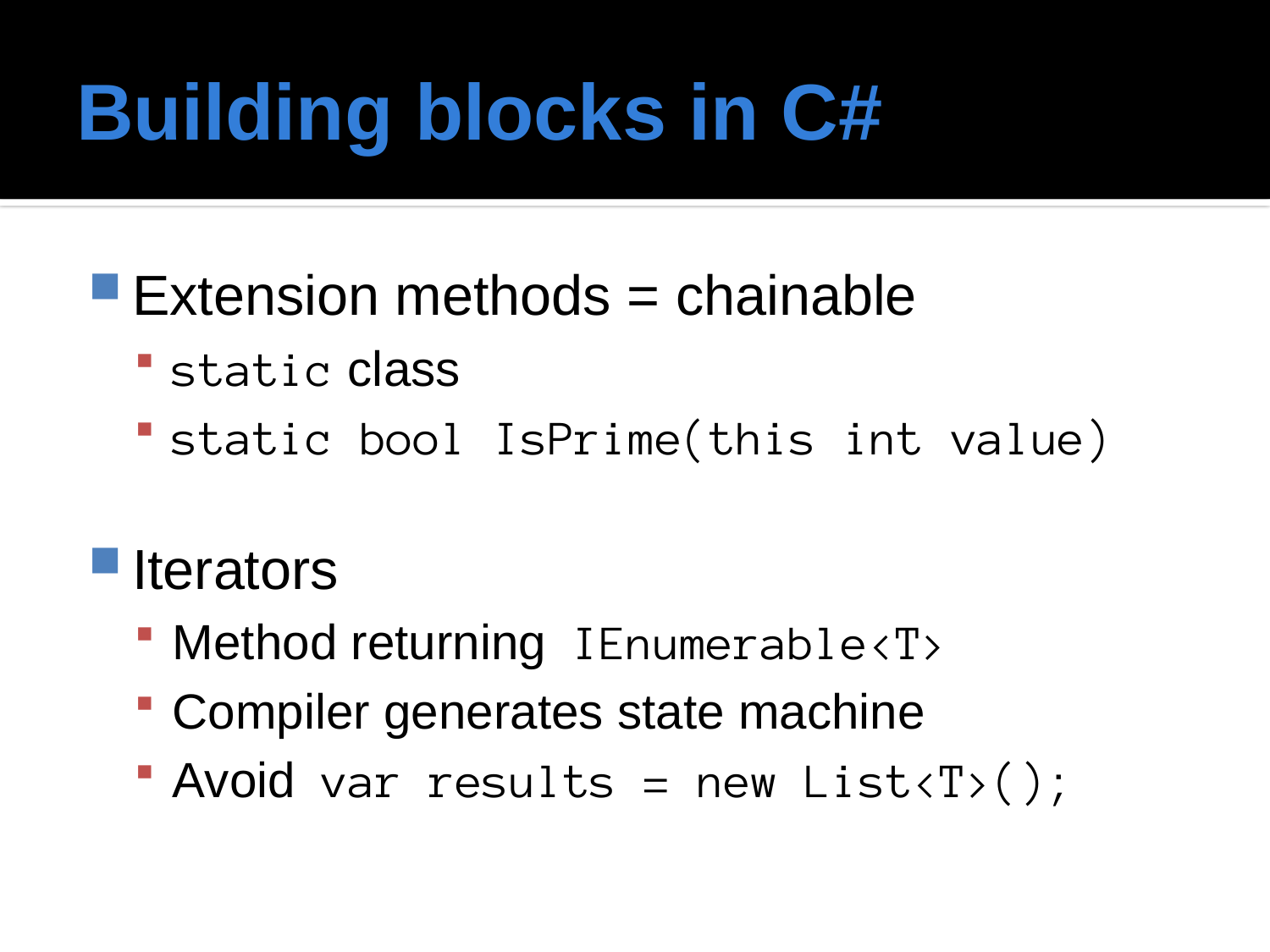

# Building blocks in C#
Extension methods = chainable
static class
static bool IsPrime(this int value)

Iterators
Method returning IEnumerable<T>
Compiler generates state machine
Avoid var results = new List<T>();